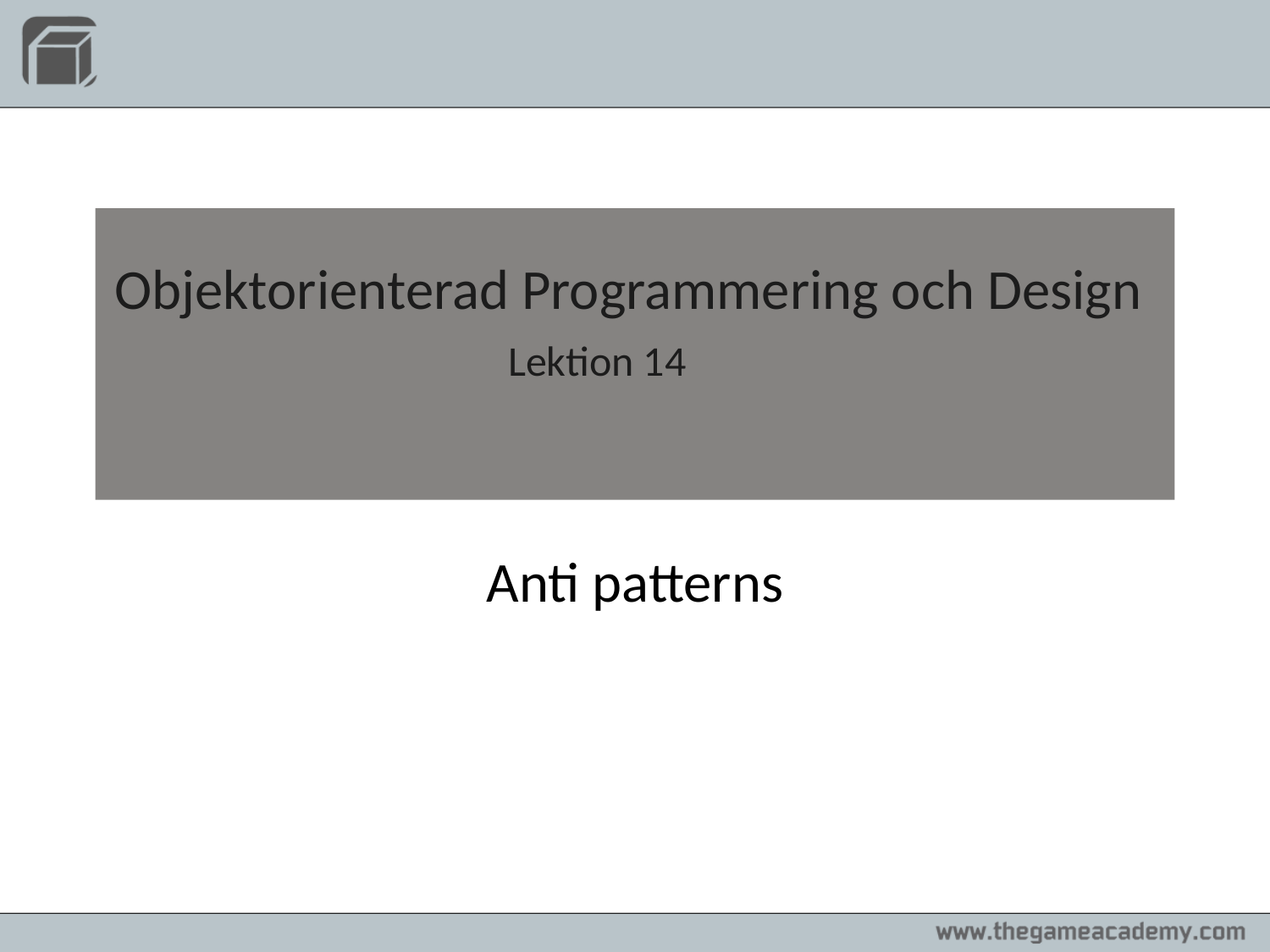

# Objektorienterad Programmering och Design Lektion 14
Anti patterns